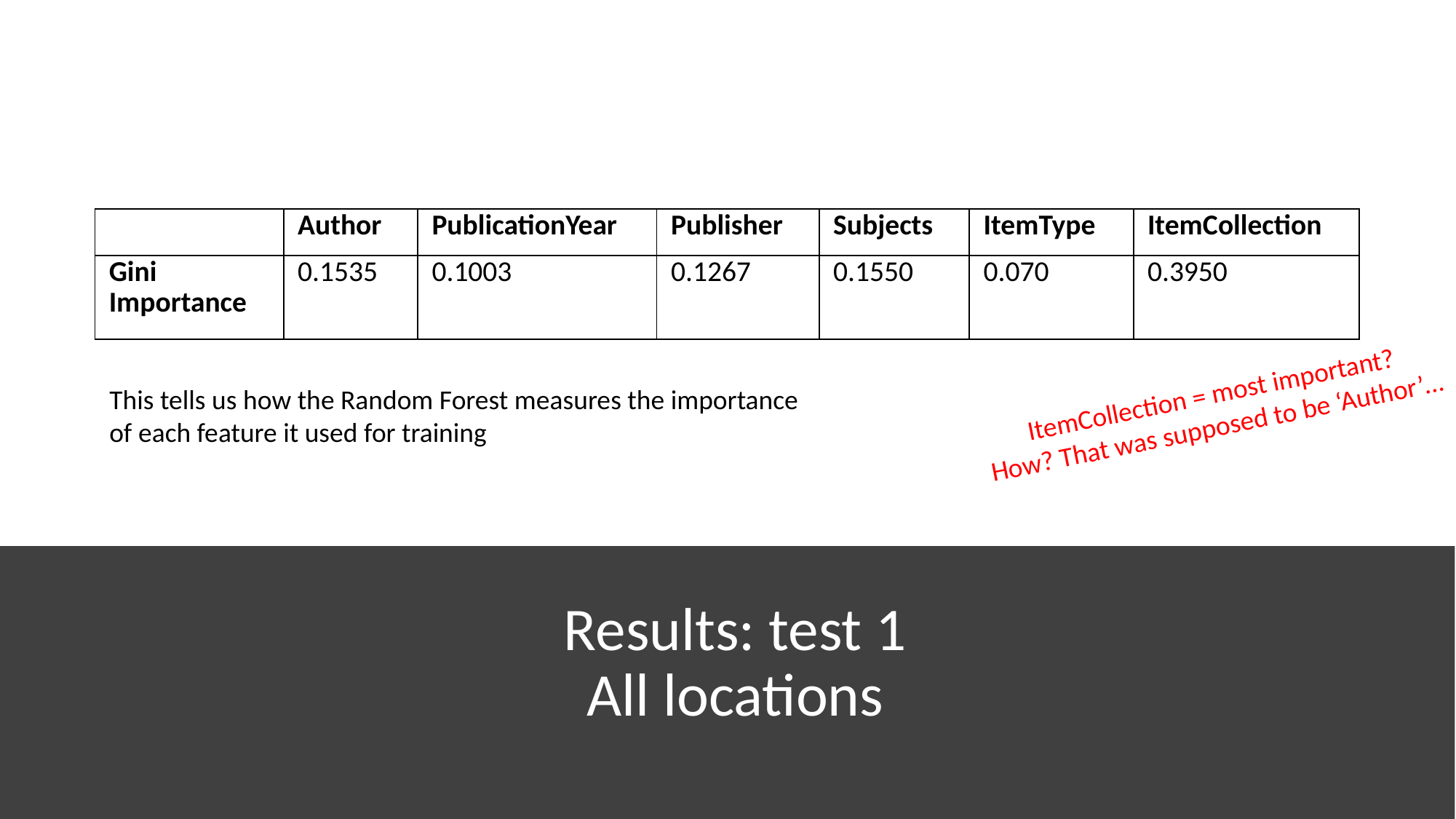

|  | Author | PublicationYear | Publisher | Subjects | ItemType | ItemCollection |
| --- | --- | --- | --- | --- | --- | --- |
| Gini Importance | 0.1535 | 0.1003 | 0.1267 | 0.1550 | 0.070 | 0.3950 |
ItemCollection = most important?
How? That was supposed to be ‘Author’…
This tells us how the Random Forest measures the importance
of each feature it used for training

# Results: test 1 All locations